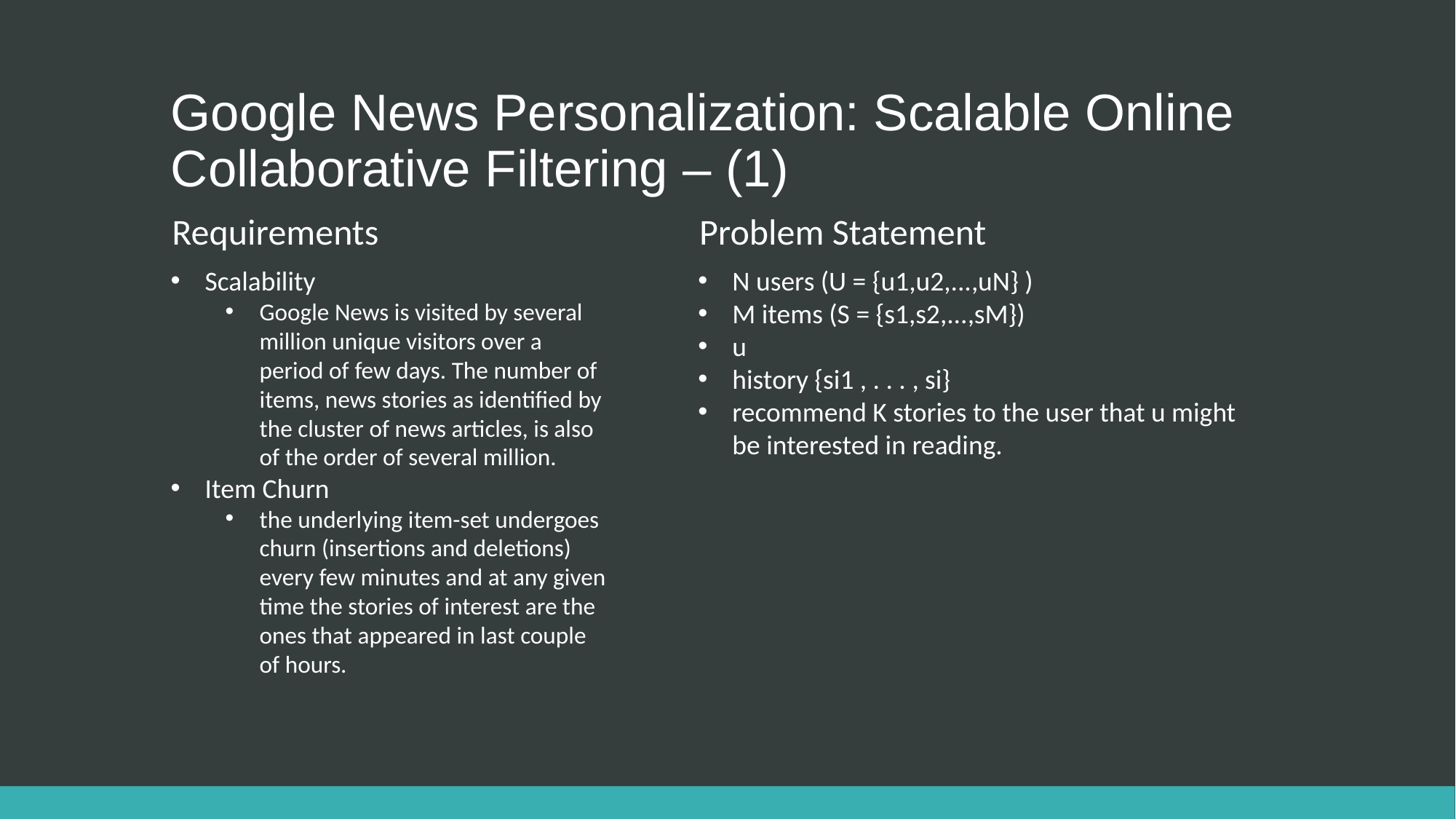

# Google News Personalization: Scalable Online Collaborative Filtering – (1)
Problem Statement
Requirements
Scalability
Google News is visited by several million unique visitors over a period of few days. The number of items, news stories as identified by the cluster of news articles, is also of the order of several million.
Item Churn
the underlying item-set undergoes churn (insertions and deletions) every few minutes and at any given time the stories of interest are the ones that appeared in last couple of hours.

N users (U = {u1,u2,...,uN} )
M items (S = {s1,s2,...,sM})
u
history {si1 , . . . , si}
recommend K stories to the user that u might be interested in reading.